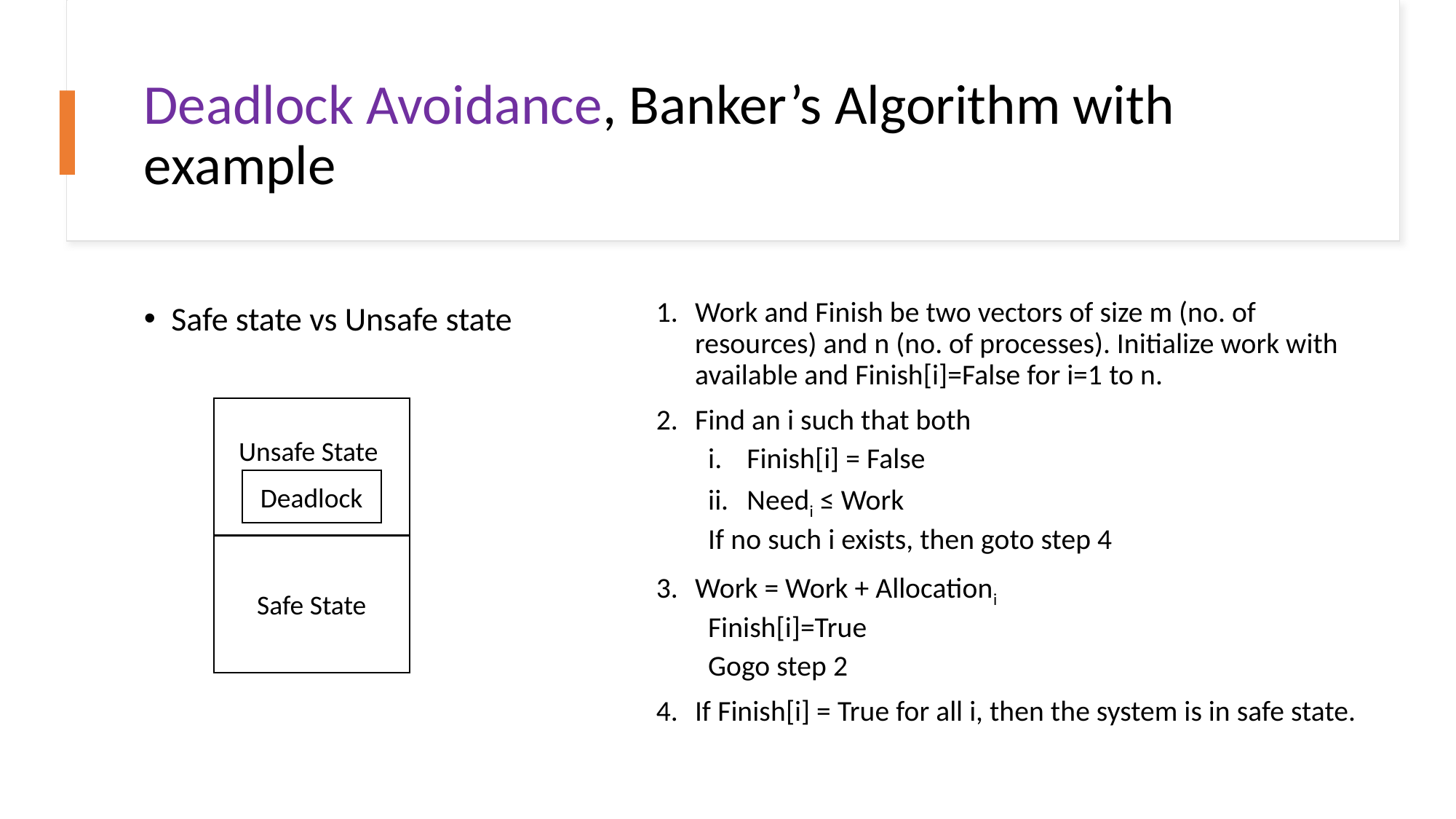

# Deadlock Avoidance, Banker’s Algorithm with example

Work and Finish be two vectors of size m (no. of resources) and n (no. of processes). Initialize work with available and Finish[i]=False for i=1 to n.
Find an i such that both
Finish[i] = False
Needi ≤ Work
If no such i exists, then goto step 4
Work = Work + Allocationi
Finish[i]=True
Gogo step 2
If Finish[i] = True for all i, then the system is in safe state.

Safe state vs Unsafe state
Unsafe State

Deadlock
Safe State